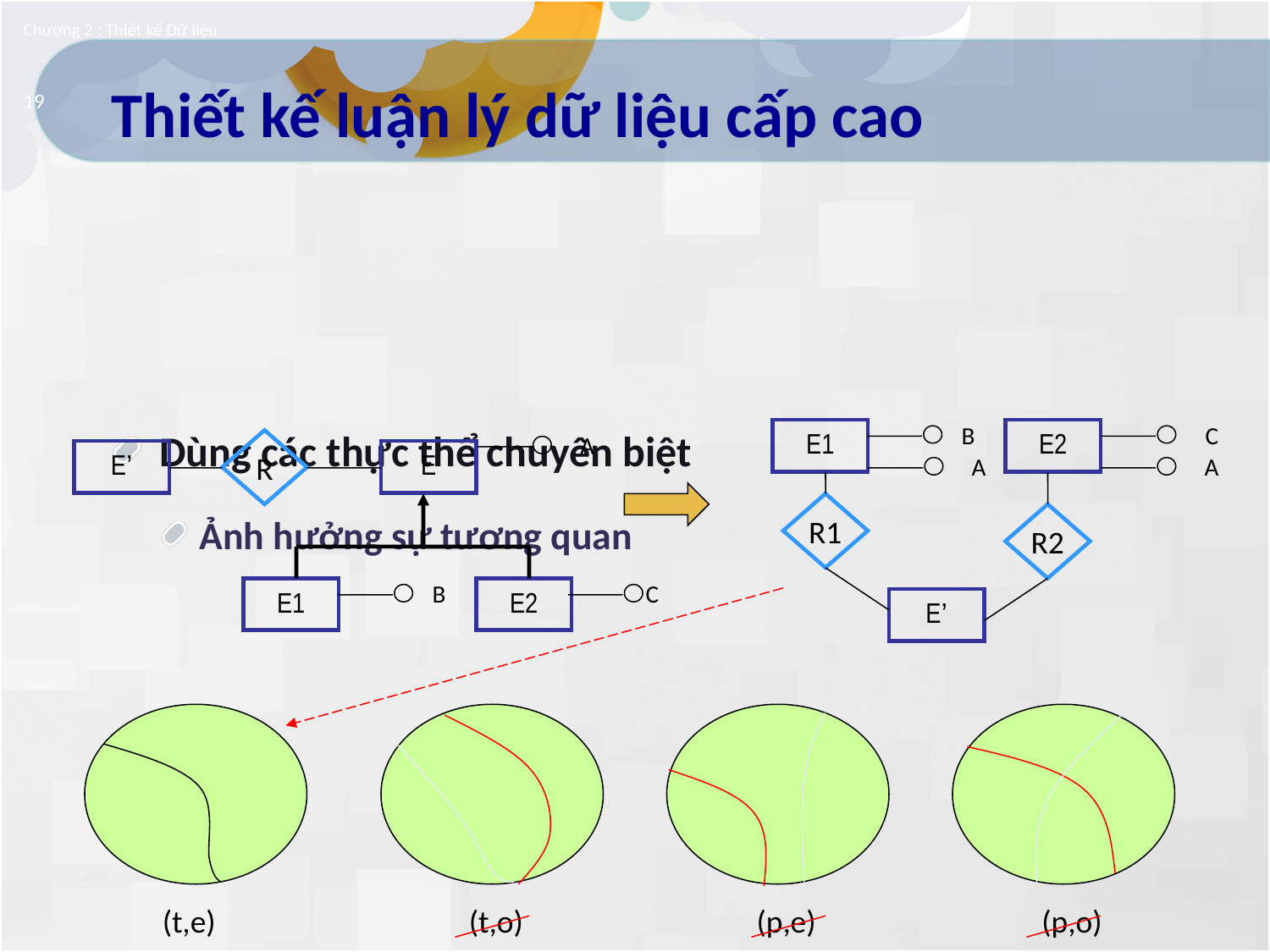

Chương 2 : Thiết kế Dữ liệu
# Thiết kế luận lý dữ liệu cấp cao
19
Dùng các thực thể chuyên biệt
Ảnh hưởng sự tương quan

E1
B
E2
C

A
A

R1
R2

E’
R
A

E’
E

E1
B
E2

C

(t,e)
(t,o)
(p,e)
(p,o)